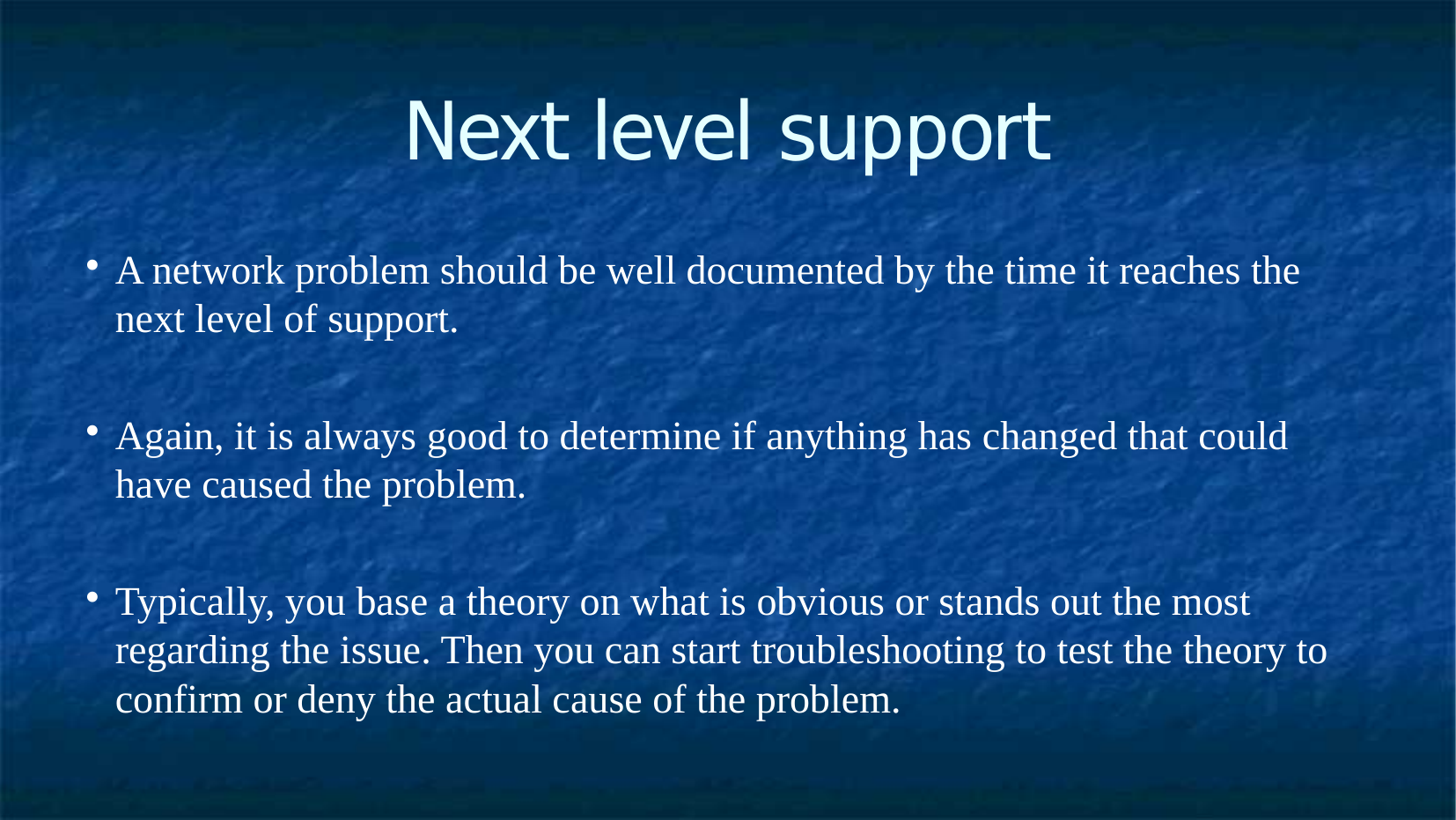

Next level support
A network problem should be well documented by the time it reaches the next level of support.

Again, it is always good to determine if anything has changed that could have caused the problem.

Typically, you base a theory on what is obvious or stands out the most regarding the issue. Then you can start troubleshooting to test the theory to confirm or deny the actual cause of the problem.